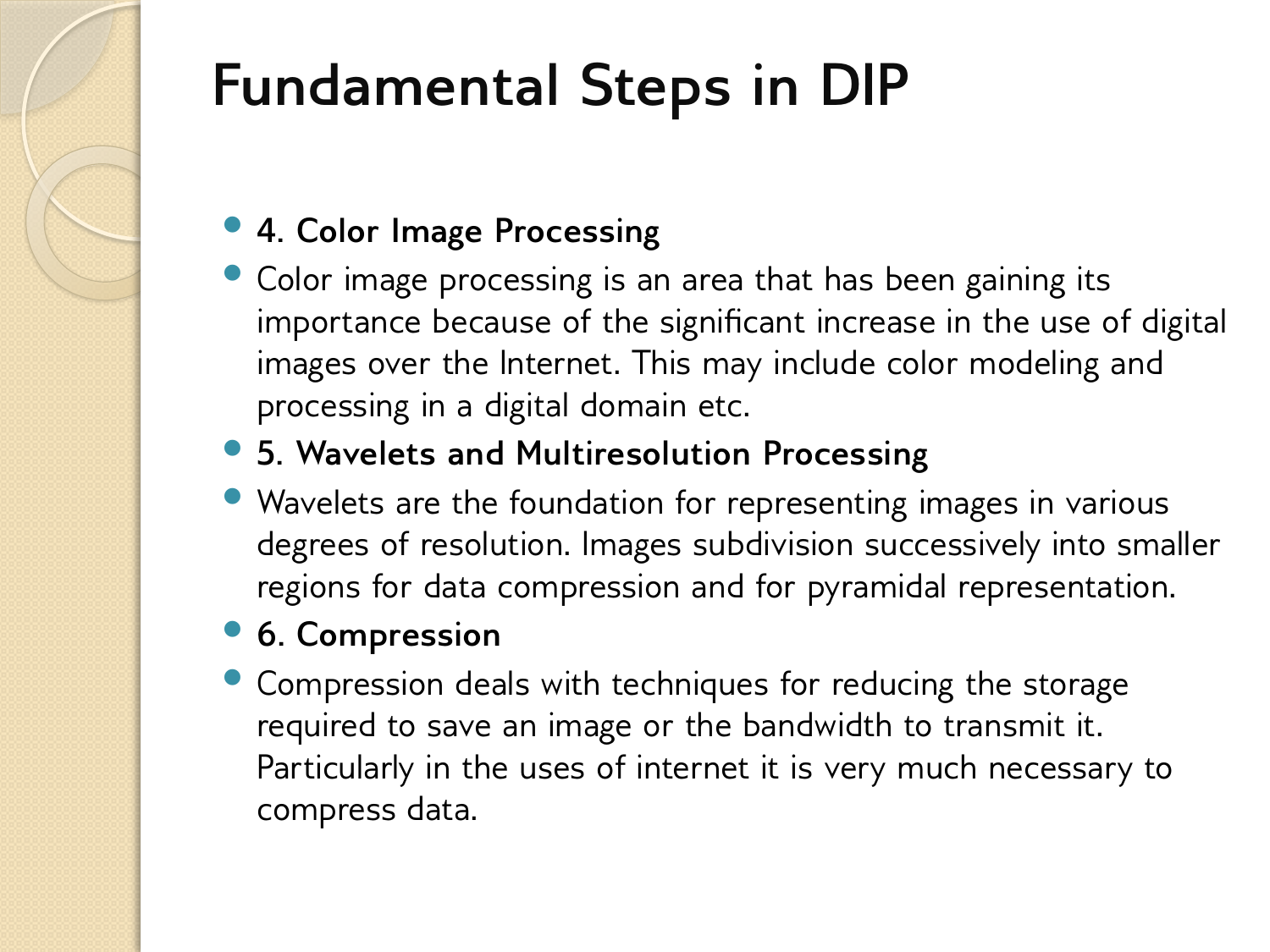

# Fundamental Steps in DIP
4. Color Image Processing
Color image processing is an area that has been gaining its importance because of the significant increase in the use of digital images over the Internet. This may include color modeling and processing in a digital domain etc.
5. Wavelets and Multiresolution Processing
Wavelets are the foundation for representing images in various degrees of resolution. Images subdivision successively into smaller regions for data compression and for pyramidal representation.
6. Compression
Compression deals with techniques for reducing the storage required to save an image or the bandwidth to transmit it. Particularly in the uses of internet it is very much necessary to compress data.